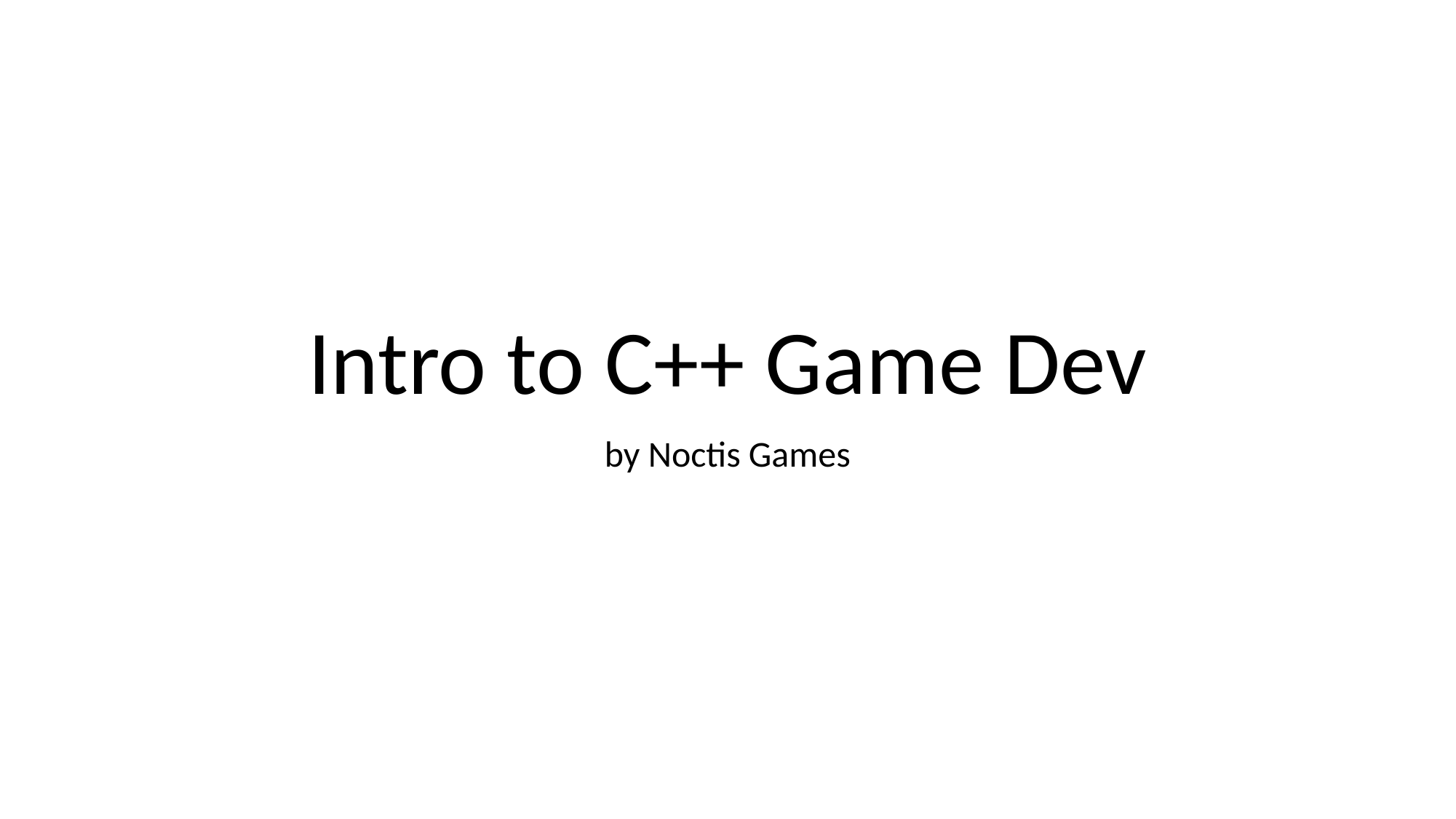

# Intro to C++ Game Dev
by Noctis Games